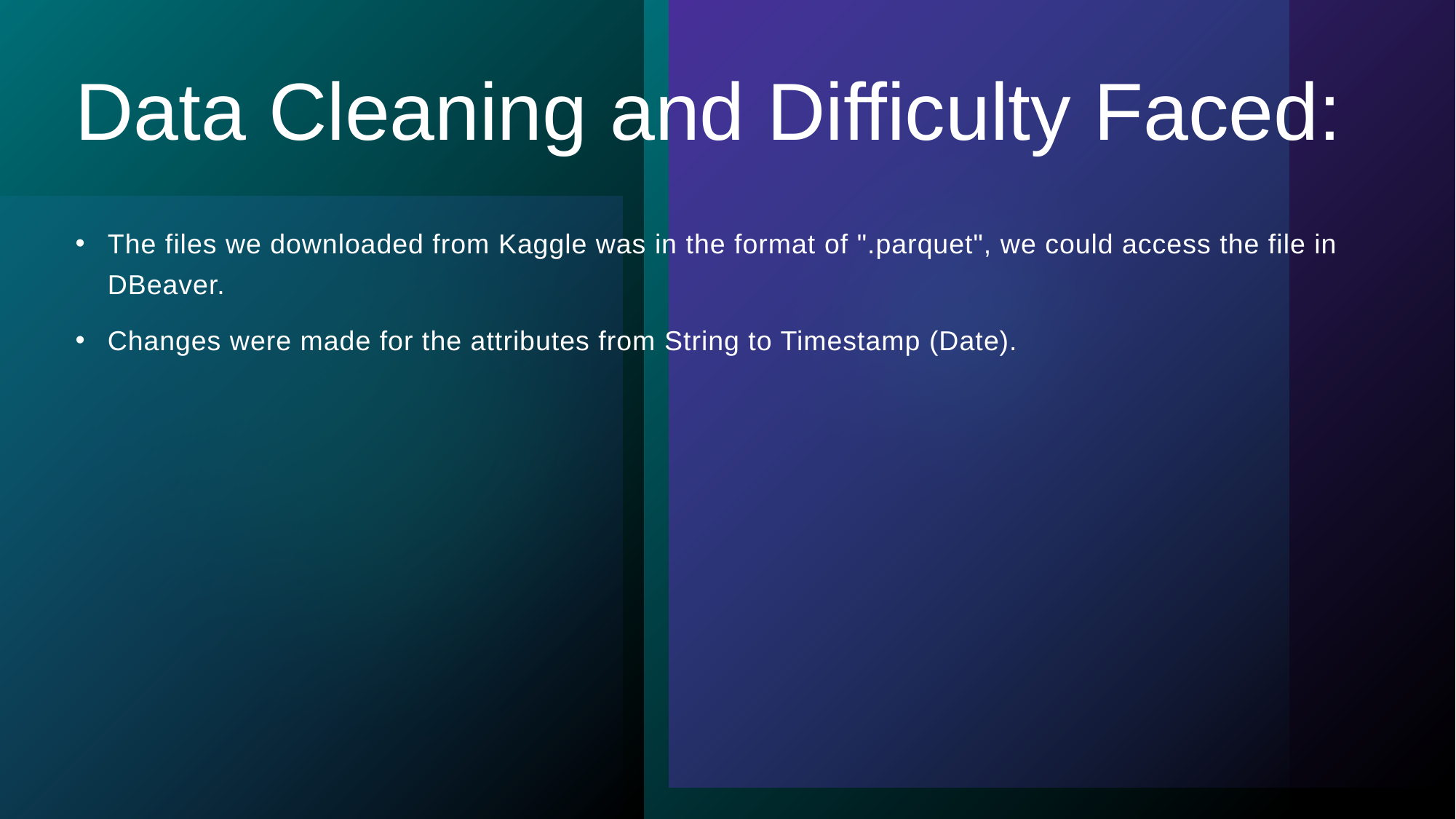

# Data Cleaning and Difficulty Faced:
The files we downloaded from Kaggle was in the format of ".parquet", we could access the file in DBeaver.
Changes were made for the attributes from String to Timestamp (Date).